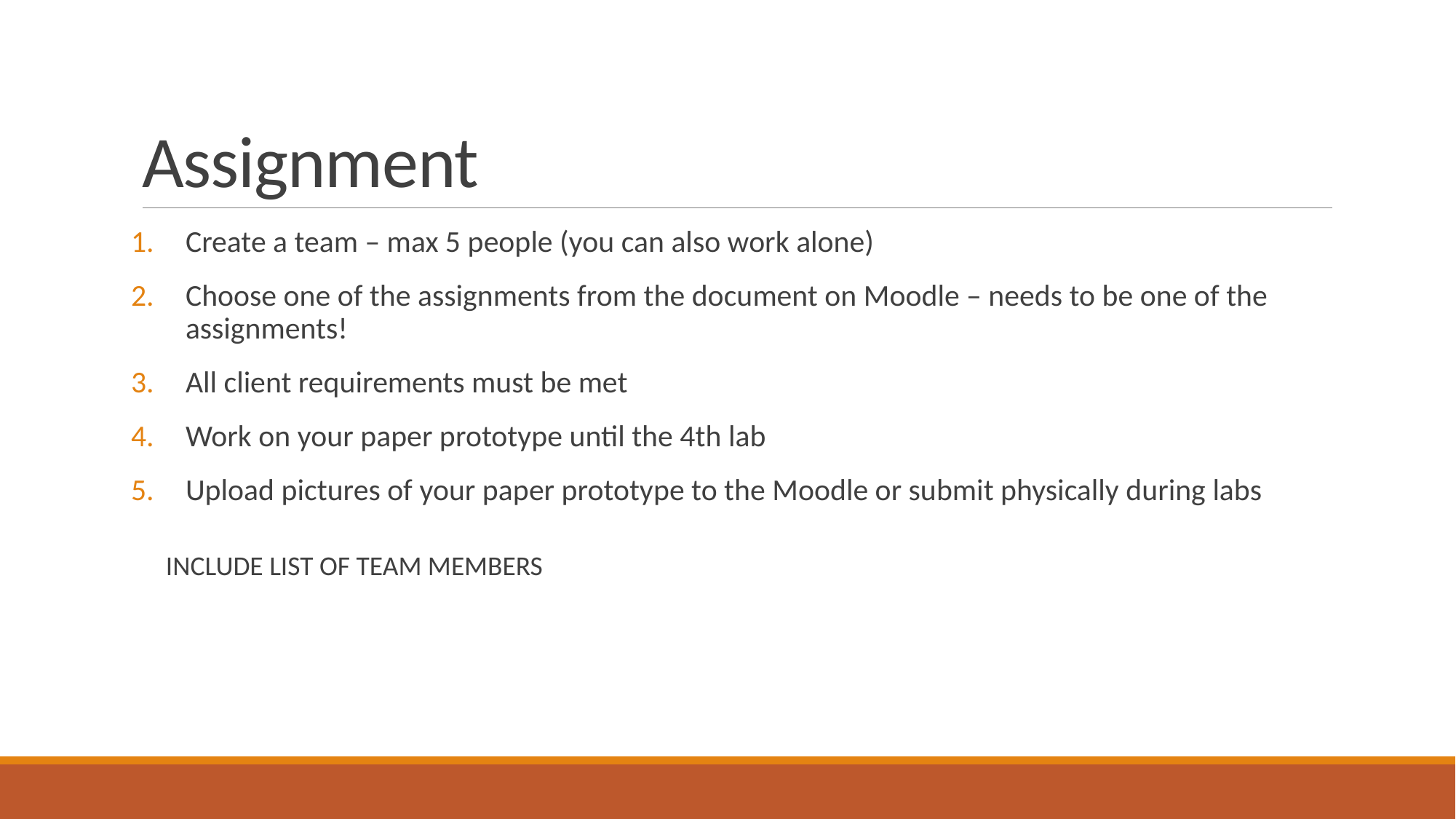

# Assignment
Create a team – max 5 people (you can also work alone)
Choose one of the assignments from the document on Moodle – needs to be one of the assignments!
All client requirements must be met
Work on your paper prototype until the 4th lab
Upload pictures of your paper prototype to the Moodle or submit physically during labs

INCLUDE LIST OF TEAM MEMBERS